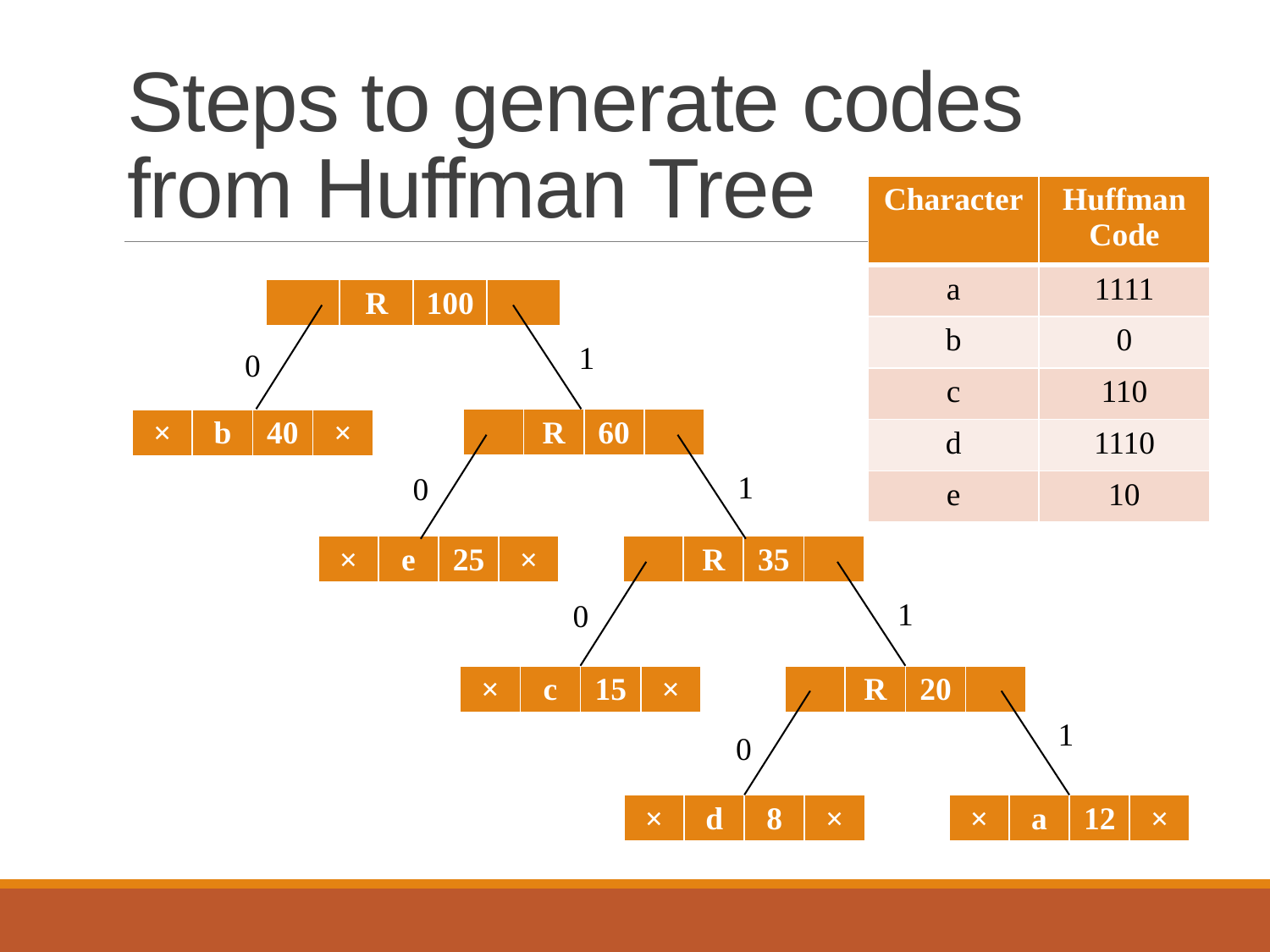

# Steps to generate codes from Huffman Tree
| Character | Huffman Code |
| --- | --- |
| a | 1111 |
| b | 0 |
| c | 110 |
| d | 1110 |
| e | 10 |
|  | R | 100 |  |
| --- | --- | --- | --- |
1
0
|  | R | 60 |  |
| --- | --- | --- | --- |
| × | b | 40 | × |
| --- | --- | --- | --- |
1
0
| × | e | 25 | × |
| --- | --- | --- | --- |
|  | R | 35 |  |
| --- | --- | --- | --- |
1
0
| × | c | 15 | × |
| --- | --- | --- | --- |
|  | R | 20 |  |
| --- | --- | --- | --- |
1
0
| × | d | 8 | × |
| --- | --- | --- | --- |
| × | a | 12 | × |
| --- | --- | --- | --- |